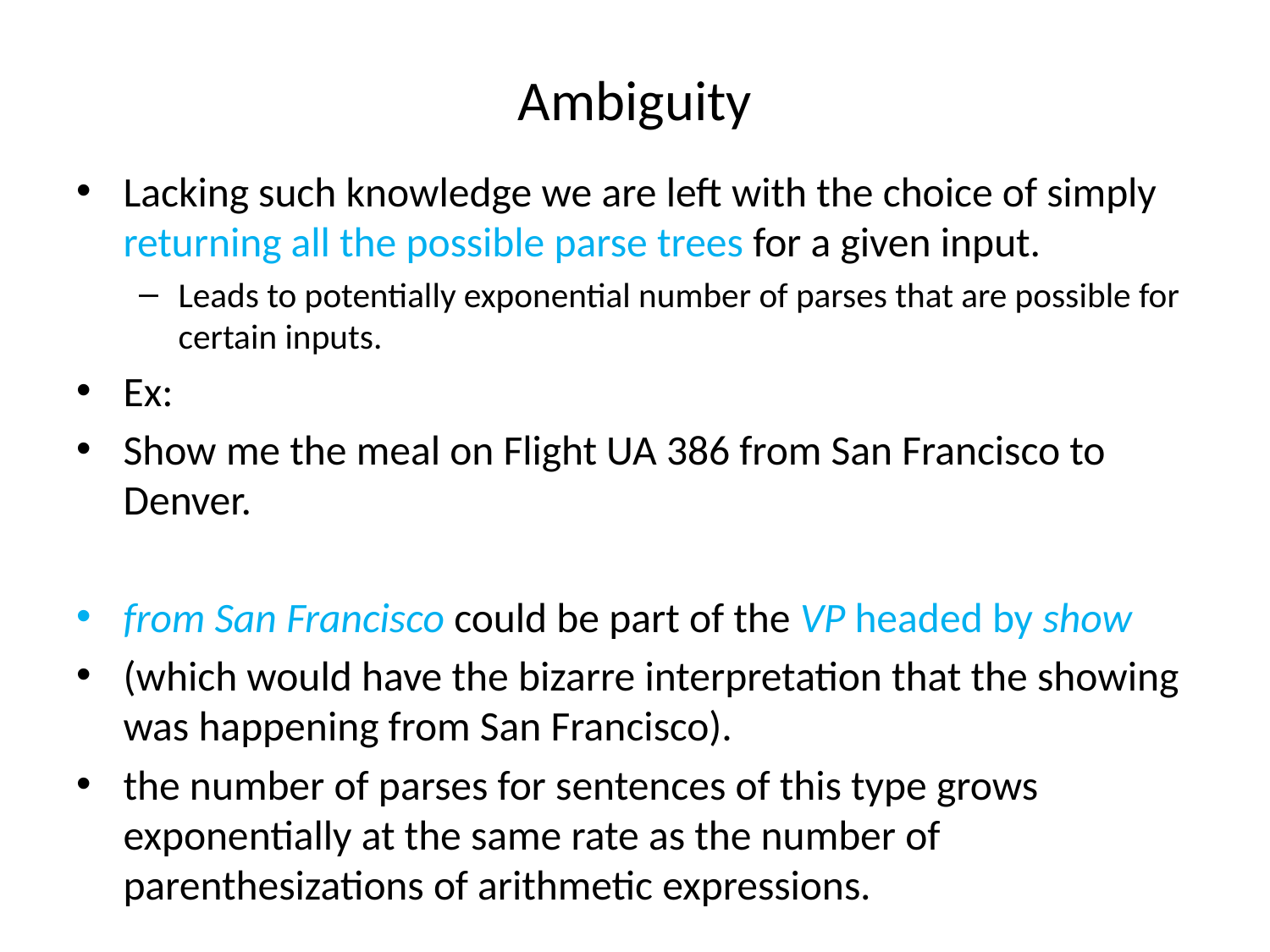

# Ambiguity
Lacking such knowledge we are left with the choice of simply returning all the possible parse trees for a given input.
Leads to potentially exponential number of parses that are possible for certain inputs.
Ex:
Show me the meal on Flight UA 386 from San Francisco to Denver.

from San Francisco could be part of the VP headed by show
(which would have the bizarre interpretation that the showing was happening from San Francisco).
the number of parses for sentences of this type grows exponentially at the same rate as the number of parenthesizations of arithmetic expressions.